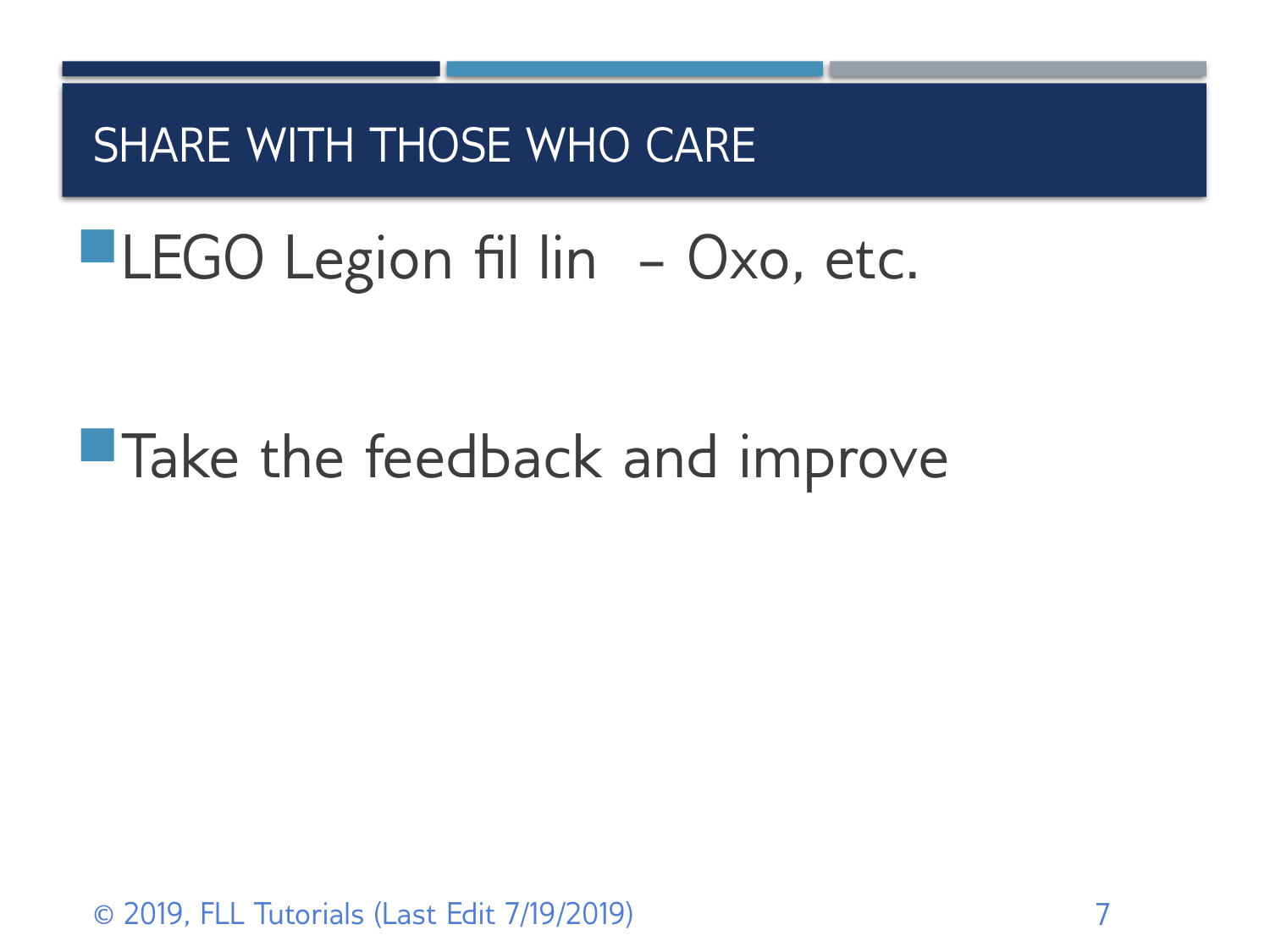

# SHARE WITH THOSE WHO CARE
LEGO Legion fil lin  – Oxo, etc.

Take the feedback and improve
© 2019, FLL Tutorials (Last Edit 7/19/2019)
7